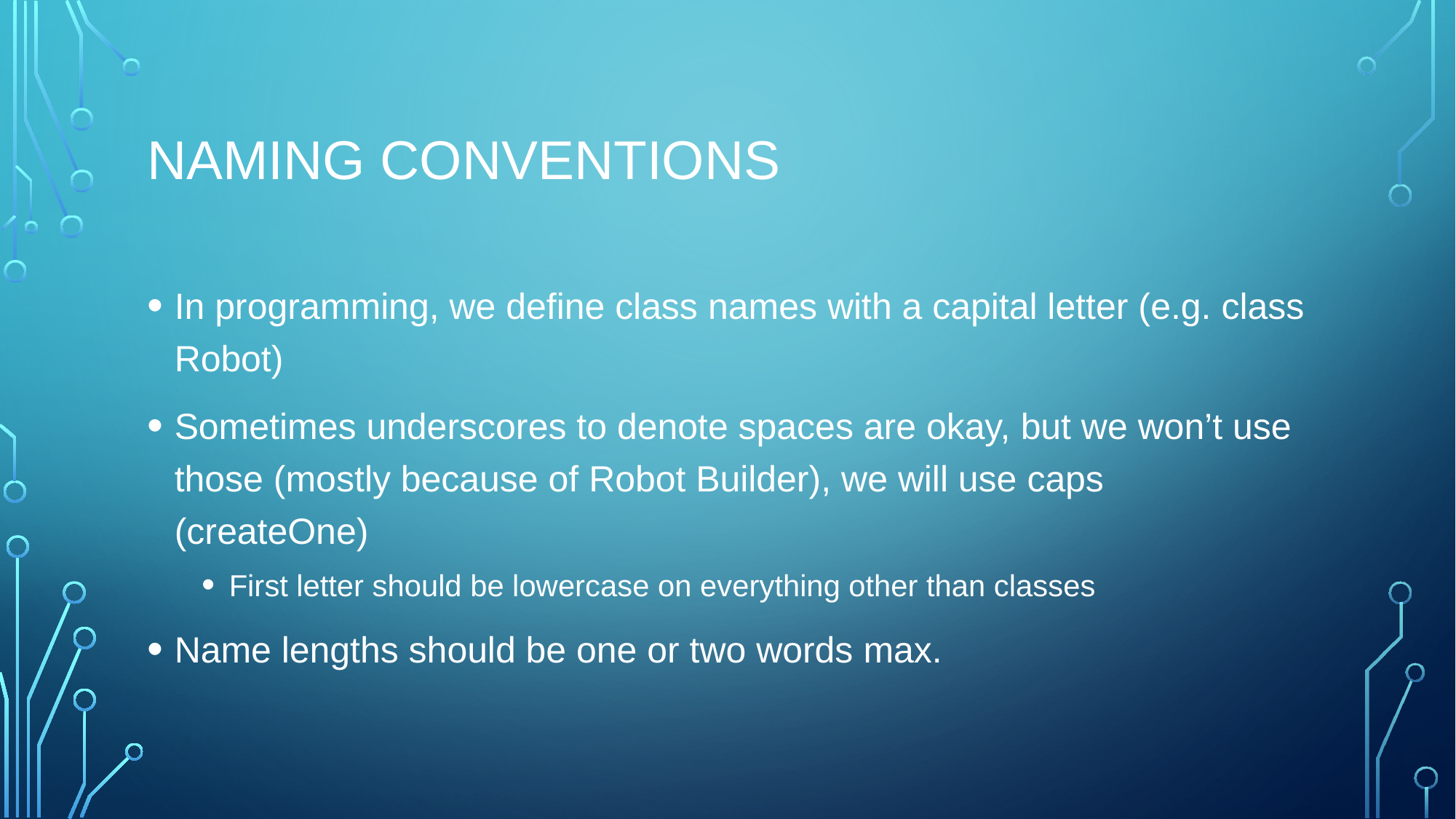

# Naming Conventions
In programming, we define class names with a capital letter (e.g. class Robot)
Sometimes underscores to denote spaces are okay, but we won’t use those (mostly because of Robot Builder), we will use caps (createOne)
First letter should be lowercase on everything other than classes
Name lengths should be one or two words max.